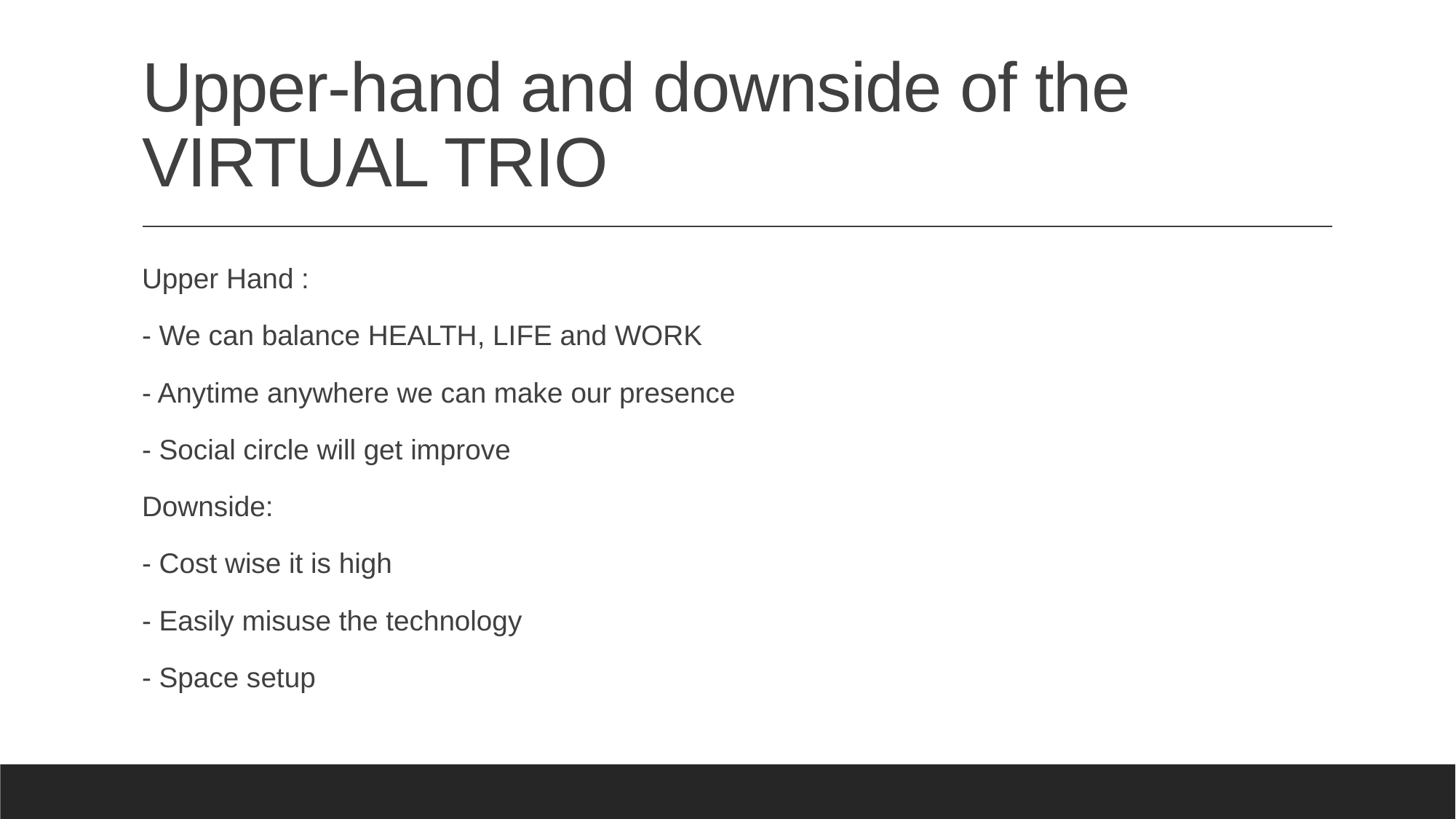

# Upper-hand and downside of the VIRTUAL TRIO
Upper Hand :
- We can balance HEALTH, LIFE and WORK
- Anytime anywhere we can make our presence
- Social circle will get improve
Downside:
- Cost wise it is high
- Easily misuse the technology
- Space setup